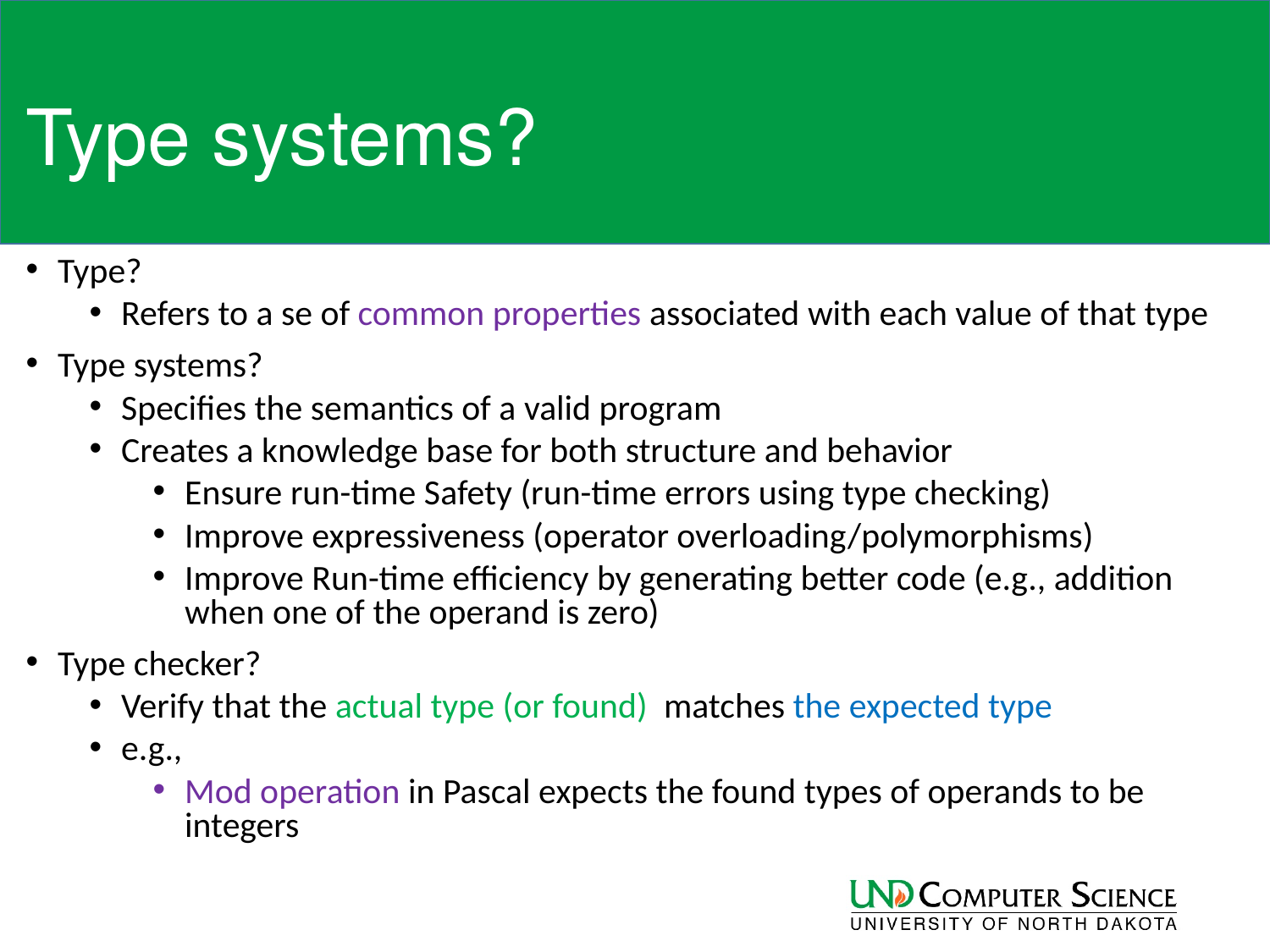

# Type systems?
Type?
Refers to a se of common properties associated with each value of that type
Type systems?
Specifies the semantics of a valid program
Creates a knowledge base for both structure and behavior
Ensure run-time Safety (run-time errors using type checking)
Improve expressiveness (operator overloading/polymorphisms)
Improve Run-time efficiency by generating better code (e.g., addition when one of the operand is zero)
Type checker?
Verify that the actual type (or found)  matches the expected type
e.g.,
Mod operation in Pascal expects the found types of operands to be integers

8